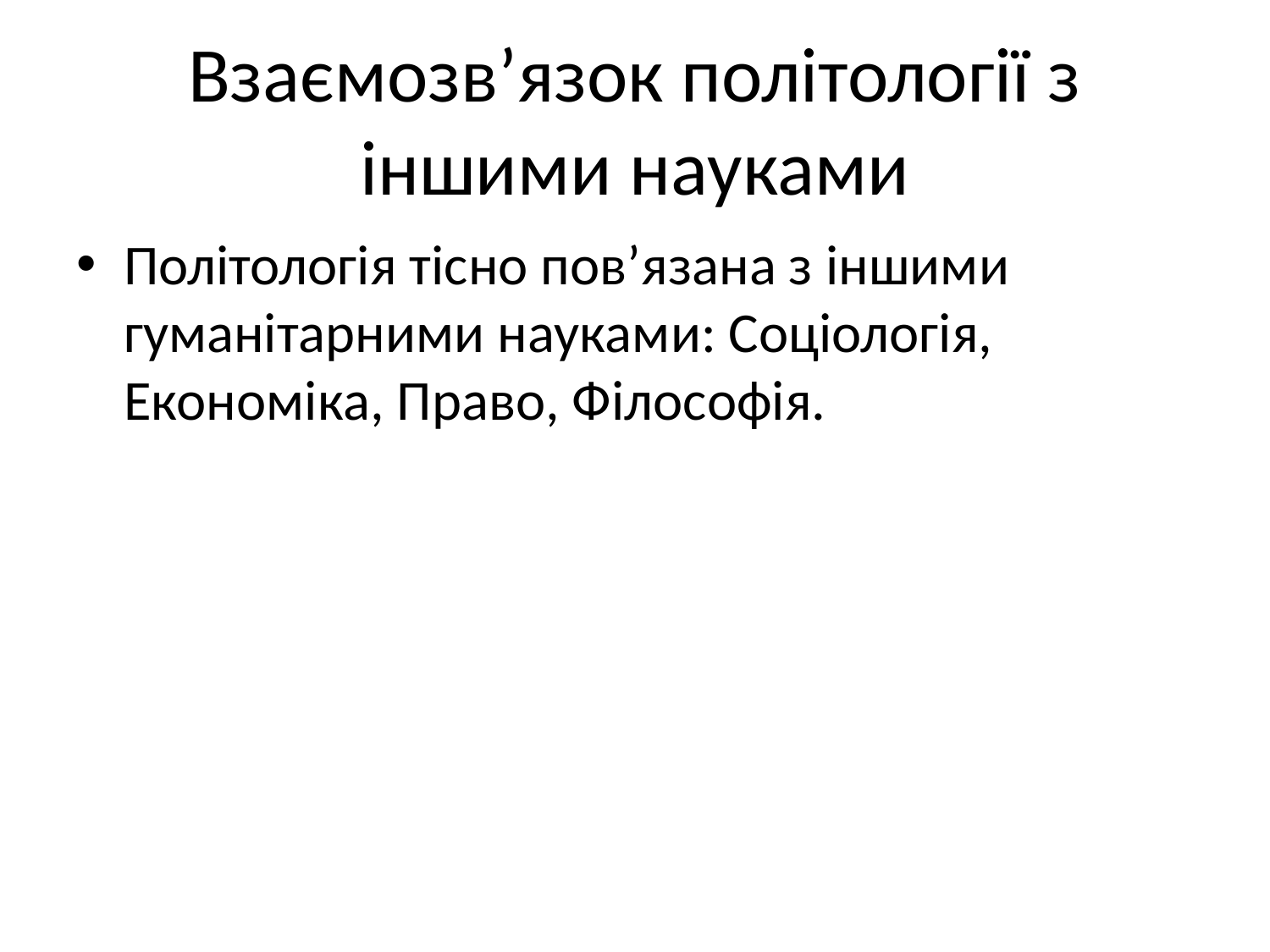

# Взаємозв’язок політології з іншими науками
Політологія тісно пов’язана з іншими гуманітарними науками: Соціологія, Економіка, Право, Філософія.